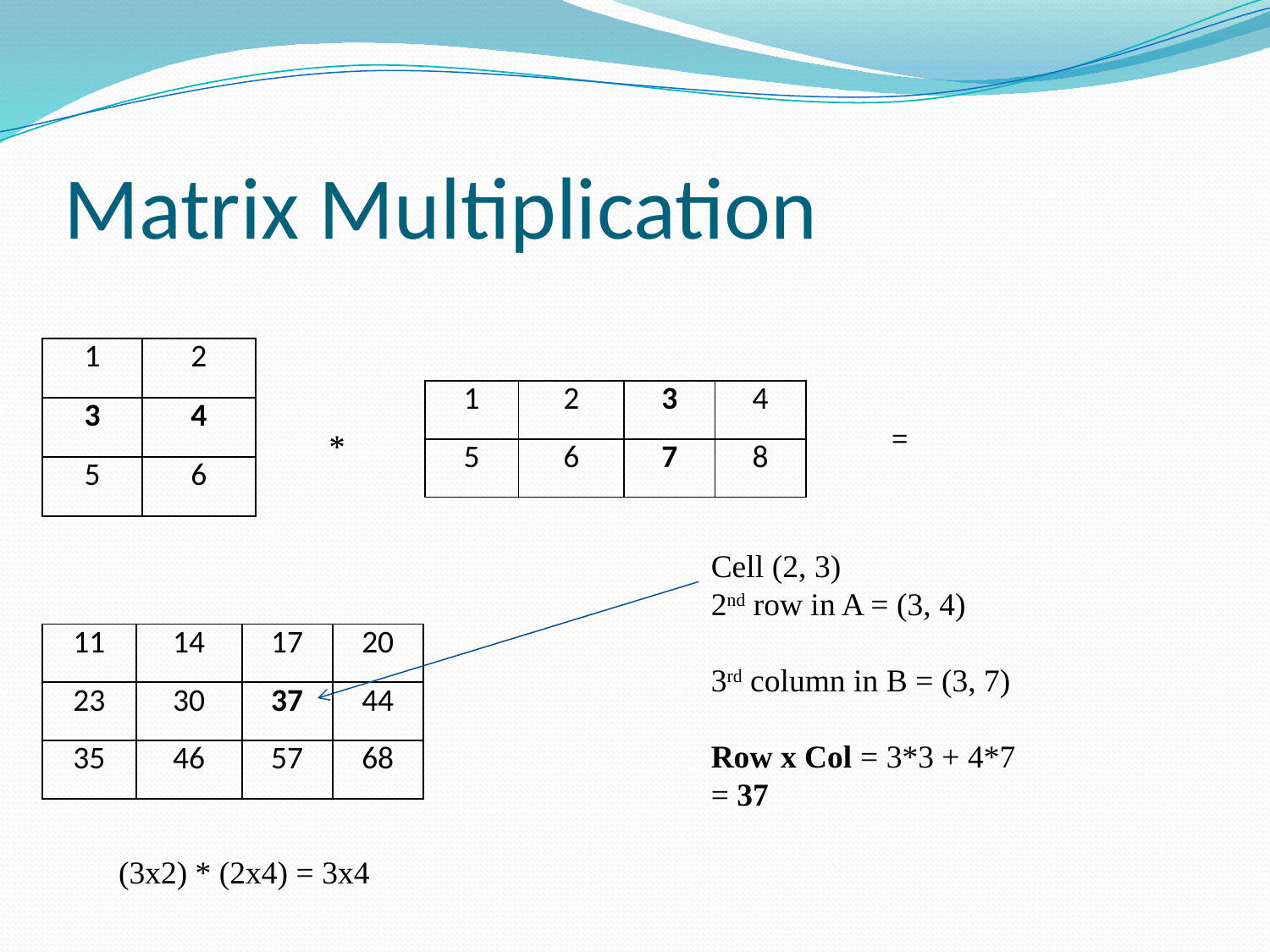

# Matrix Multiplication
| 1 | 2 |
| --- | --- |
| 3 | 4 |
| 5 | 6 |
| 1 | 2 | 3 | 4 |
| --- | --- | --- | --- |
| 5 | 6 | 7 | 8 |
=
*
Cell (2, 3)
2nd row in A = (3, 4)

3rd column in B = (3, 7)

Row x Col = 3*3 + 4*7
= 37
| 11 | 14 | 17 | 20 |
| --- | --- | --- | --- |
| 23 | 30 | 37 | 44 |
| 35 | 46 | 57 | 68 |
(3x2) * (2x4) = 3x4